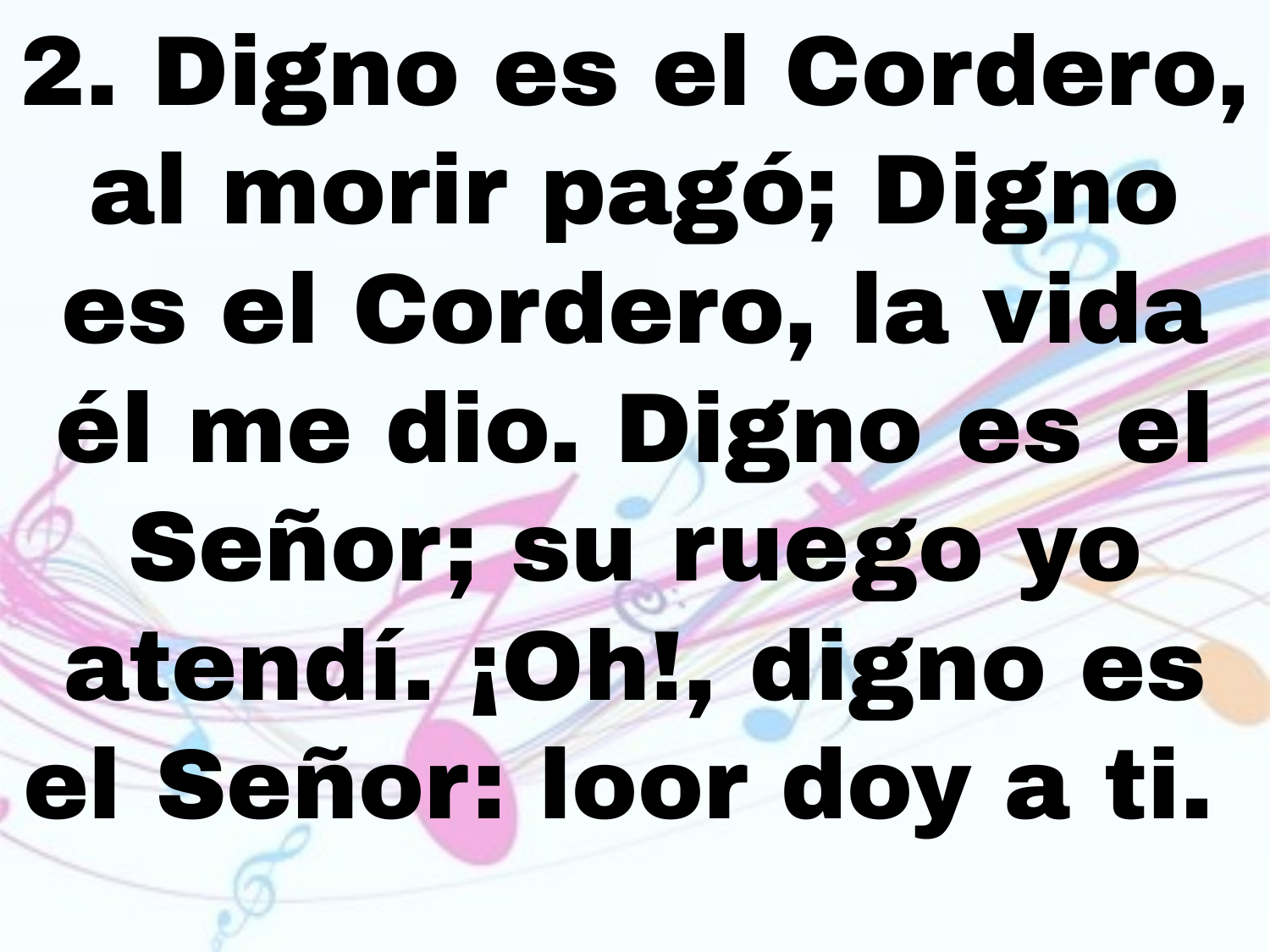

2. Digno es el Cordero, al morir pagó; Digno es el Cordero, la vida él me dio. Digno es el Señor; su ruego yo atendí. ¡Oh!, digno es el Señor: loor doy a ti.